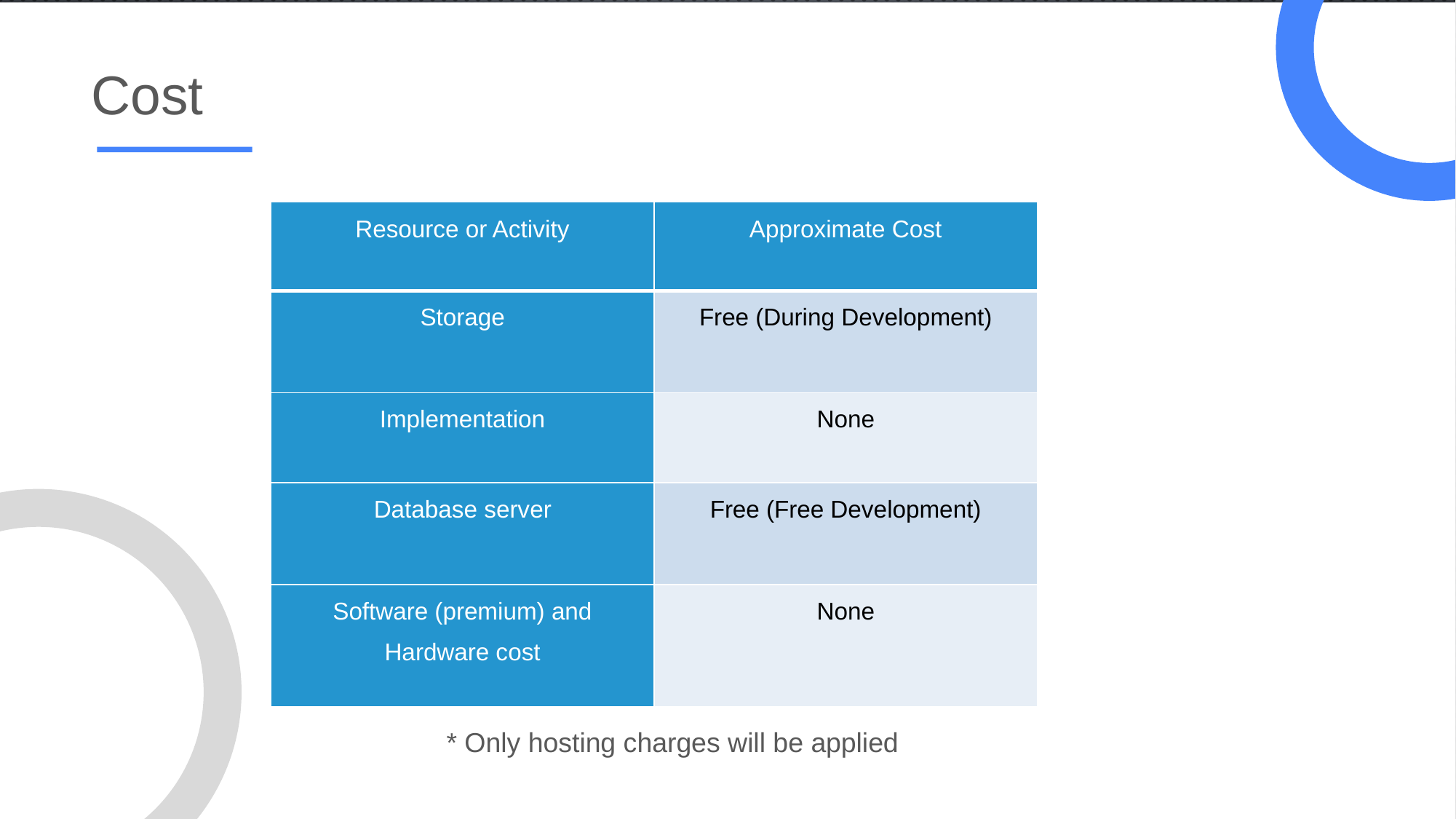

Cost

| Resource or Activity | Approximate Cost |
| --- | --- |
| Storage | Free (During Development) |
| Implementation | None |
| Database server | Free (Free Development) |
| Software (premium) and Hardware cost | None |

* Only hosting charges will be applied